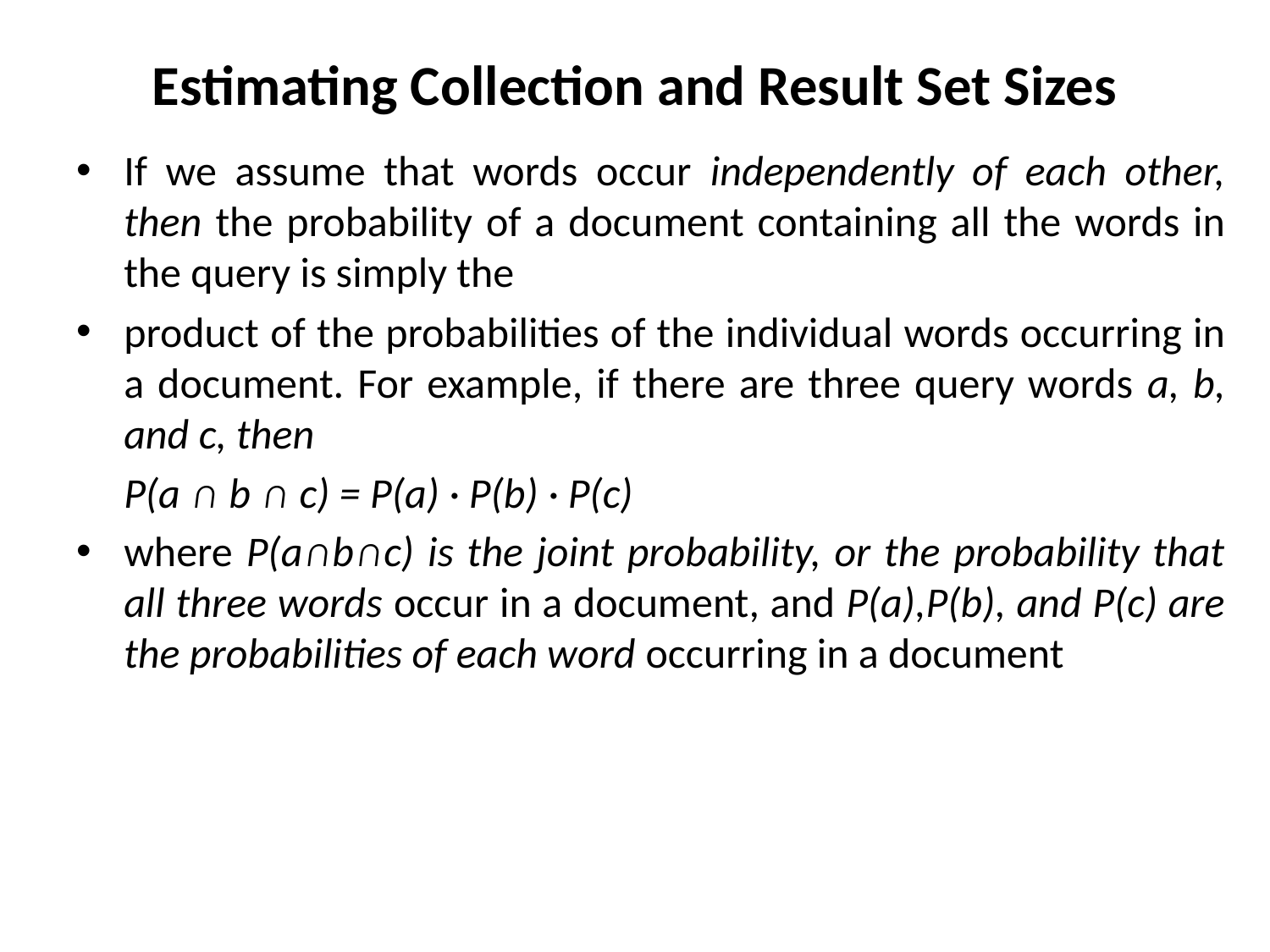

# Estimating Collection and Result Set Sizes
If we assume that words occur independently of each other, then the probability of a document containing all the words in the query is simply the
product of the probabilities of the individual words occurring in a document. For example, if there are three query words a, b, and c, then
     P(a ∩ b ∩ c) = P(a) · P(b) · P(c)
where P(a∩b∩c) is the joint probability, or the probability that all three words occur in a document, and P(a),P(b), and P(c) are the probabilities of each word occurring in a document